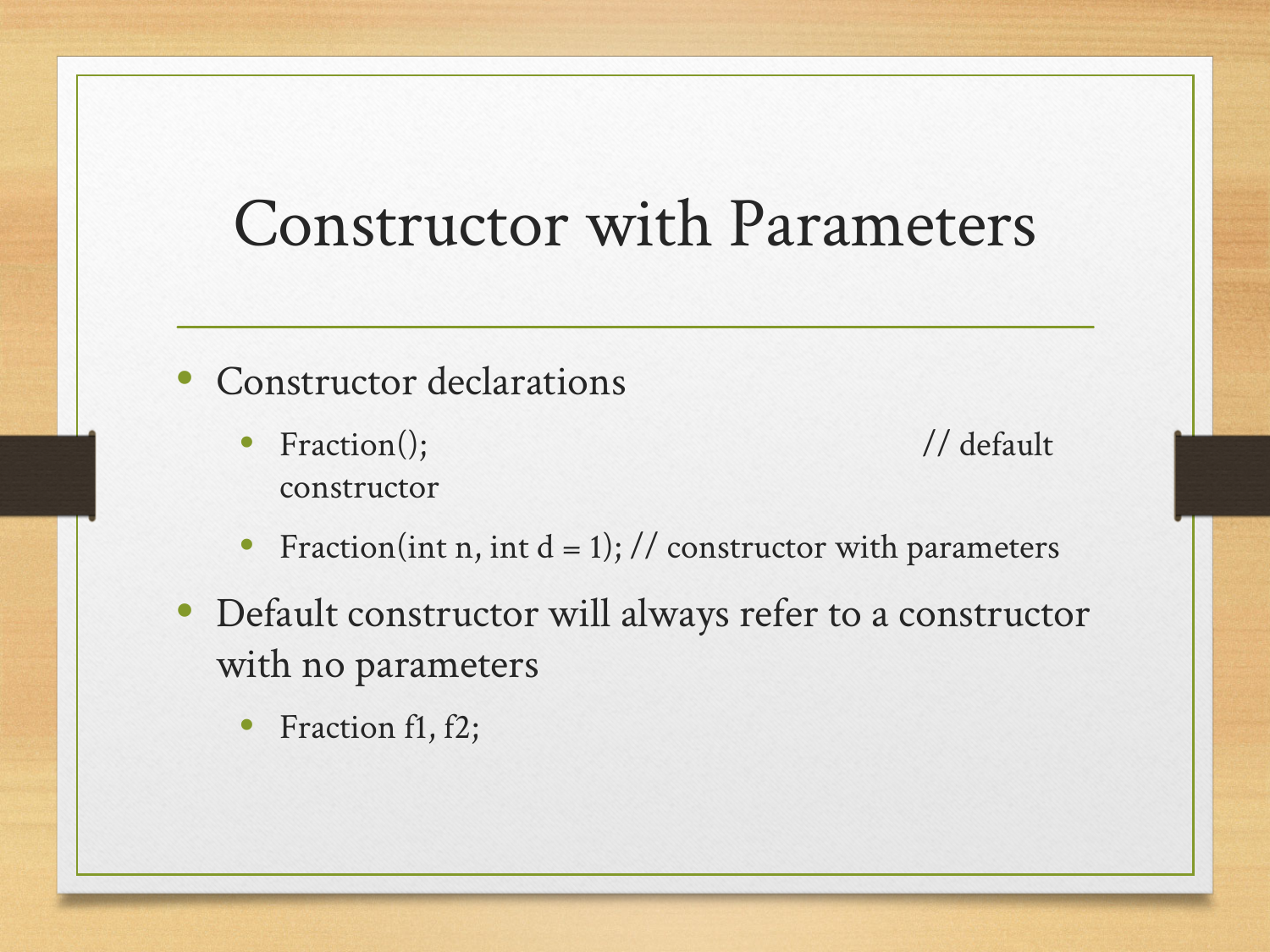

# Constructor with Parameters
Constructor declarations
Fraction();				 // default constructor
Fraction(int n, int d = 1); // constructor with parameters
Default constructor will always refer to a constructor with no parameters
Fraction f1, f2;